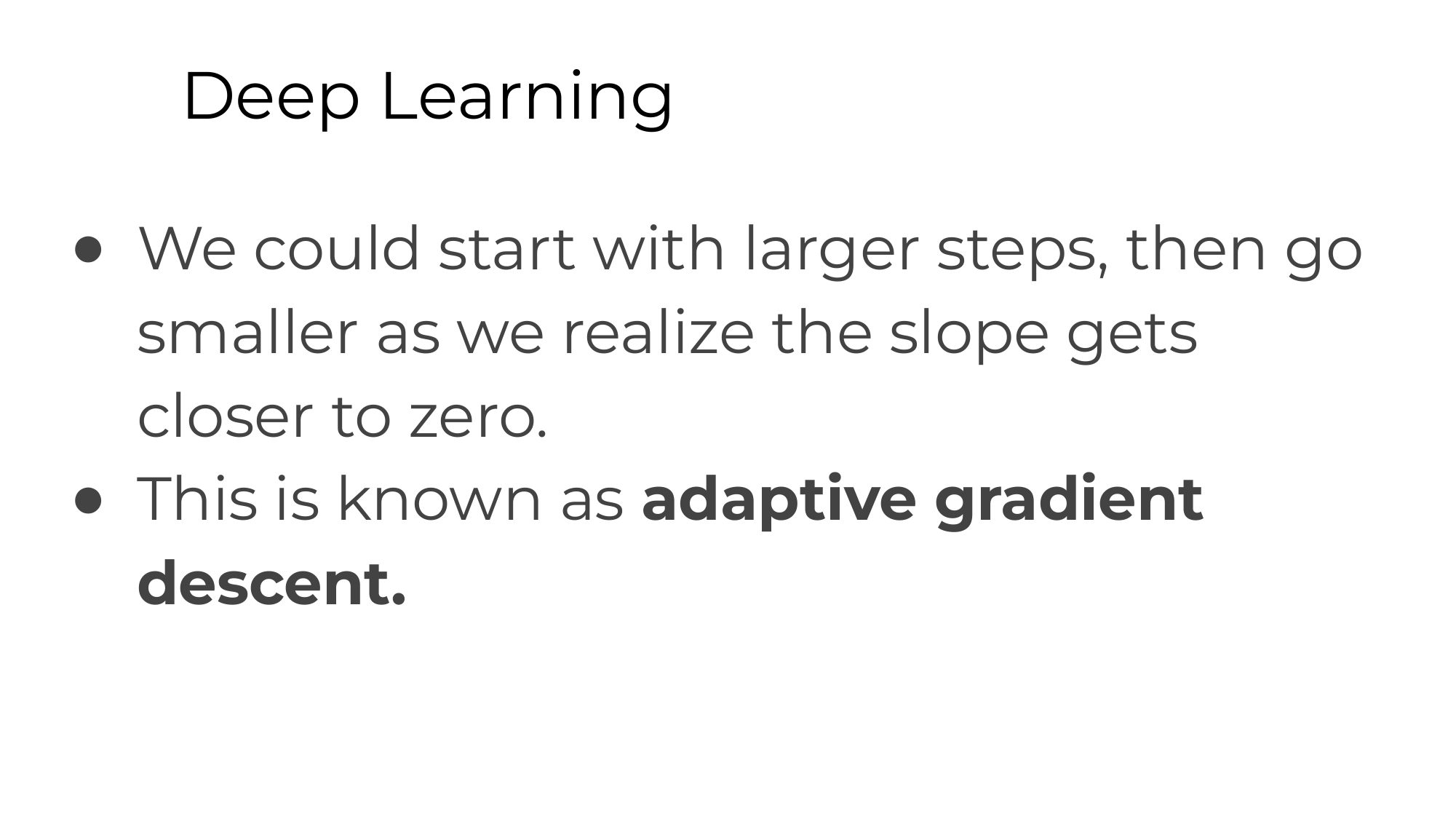

# Deep Learning
We could start with larger steps, then go smaller as we realize the slope gets closer to zero.
This is known as adaptive gradient descent.